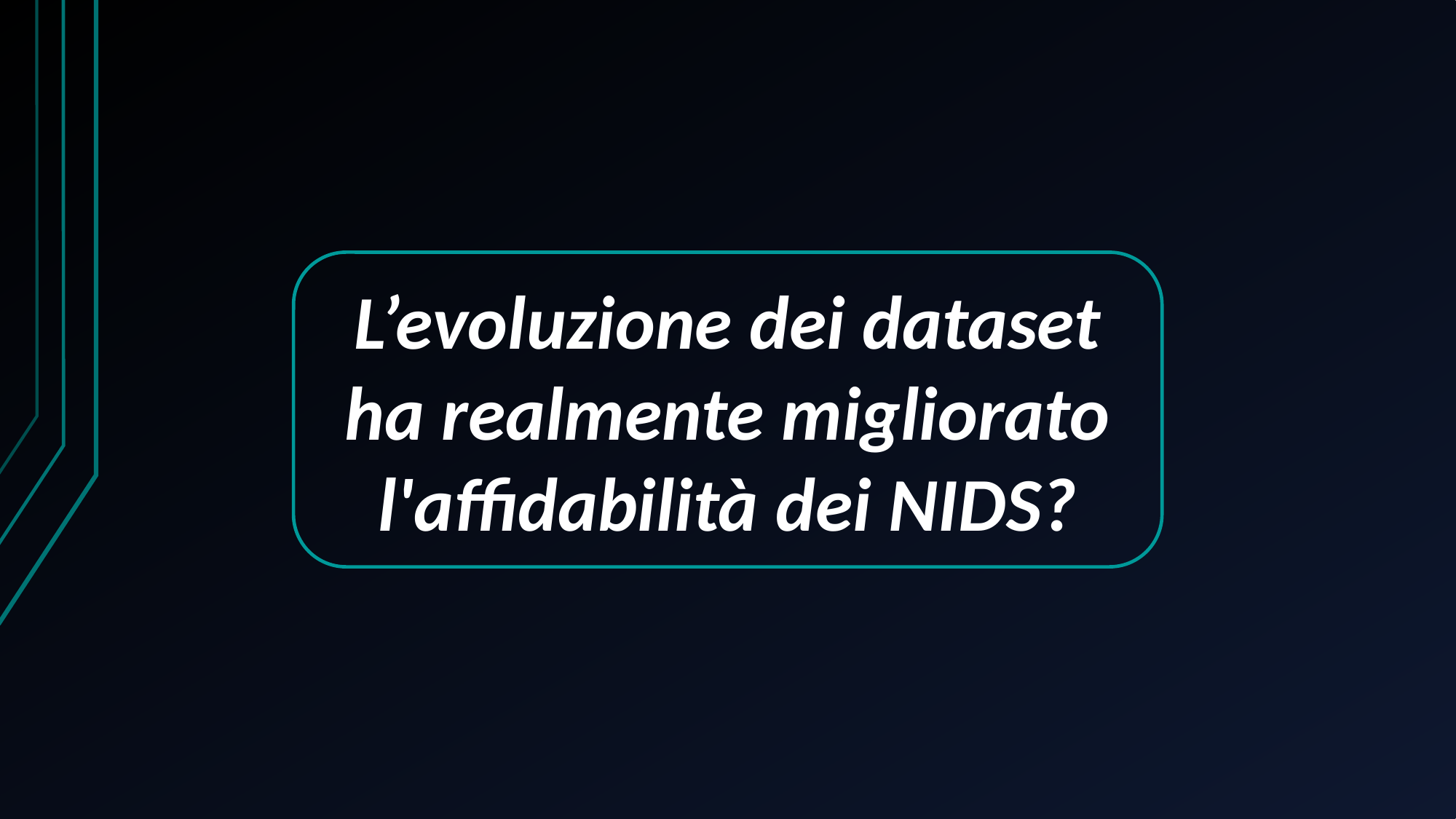

L’evoluzione dei dataset ha realmente migliorato l'affidabilità dei NIDS?